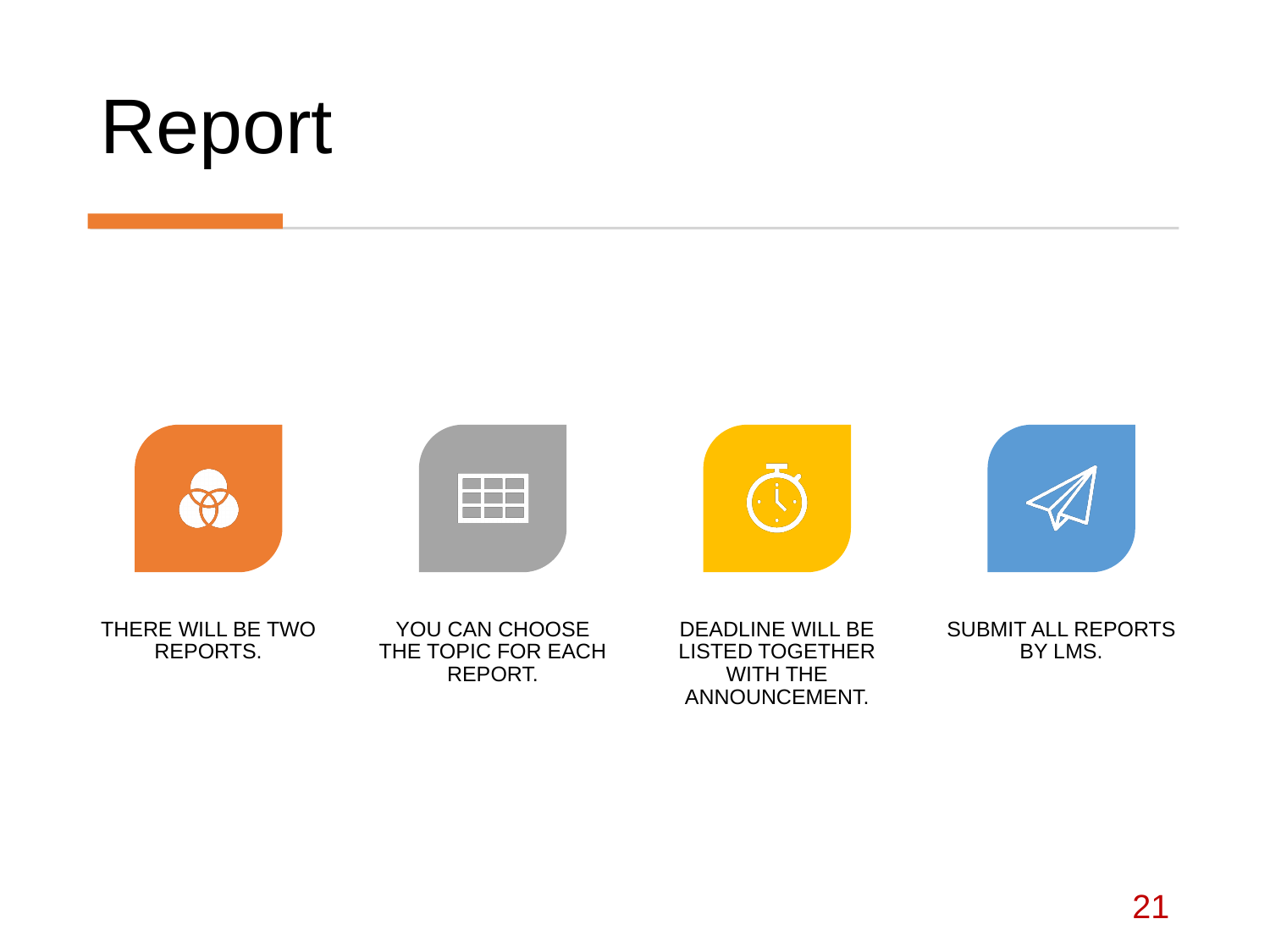

# Report

There will be two reports.
You can choose the topic for each report.
Deadline will be listed together with the announcement.
Submit all reports by LMS.
21